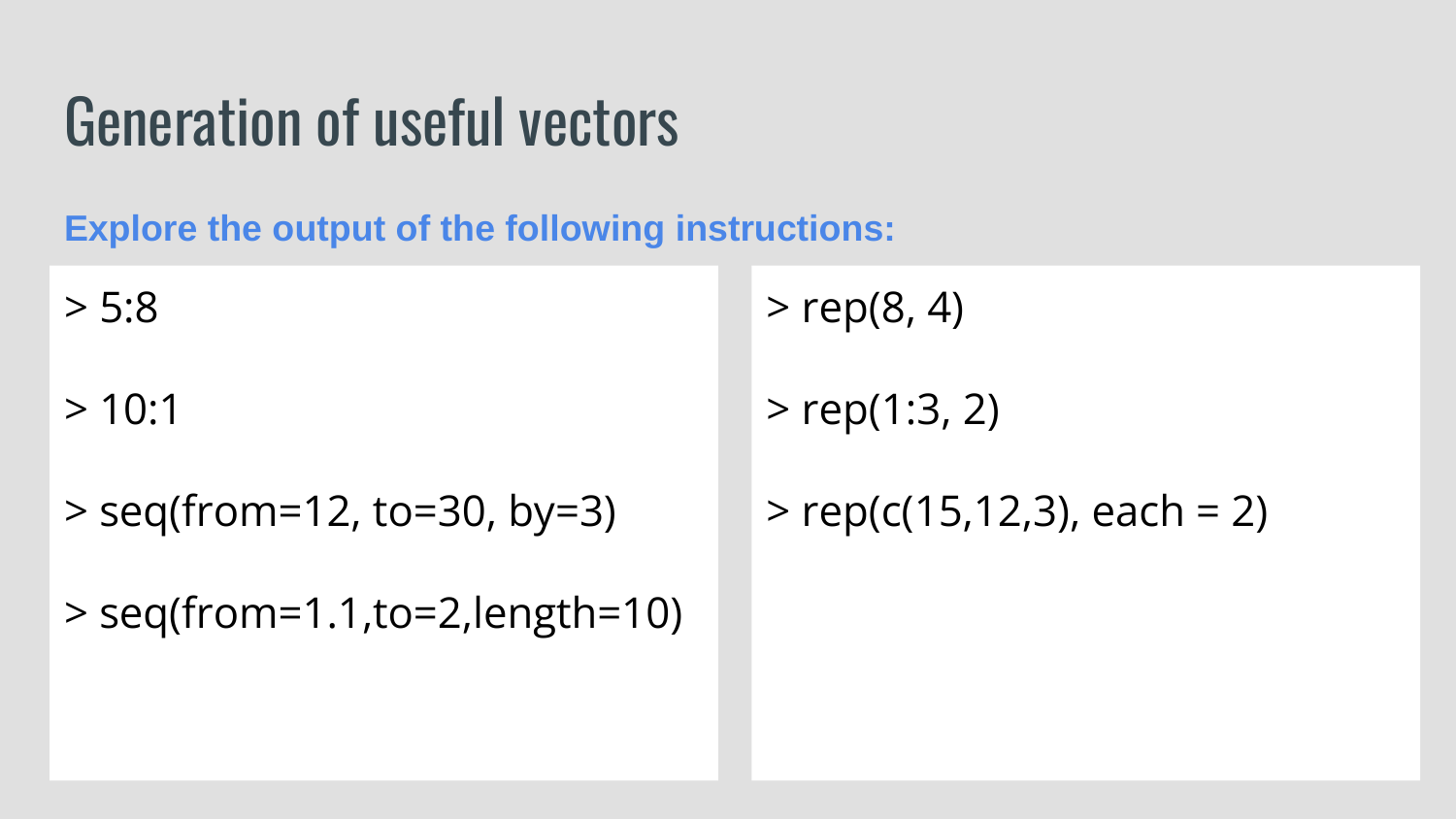

# Generation of useful vectors
Explore the output of the following instructions:

> 5:8

> 10:1

> seq(from=12, to=30, by=3)

> seq(from=1.1,to=2,length=10)

> rep(8, 4)

> rep(1:3, 2)

> rep(c(15,12,3), each = 2)